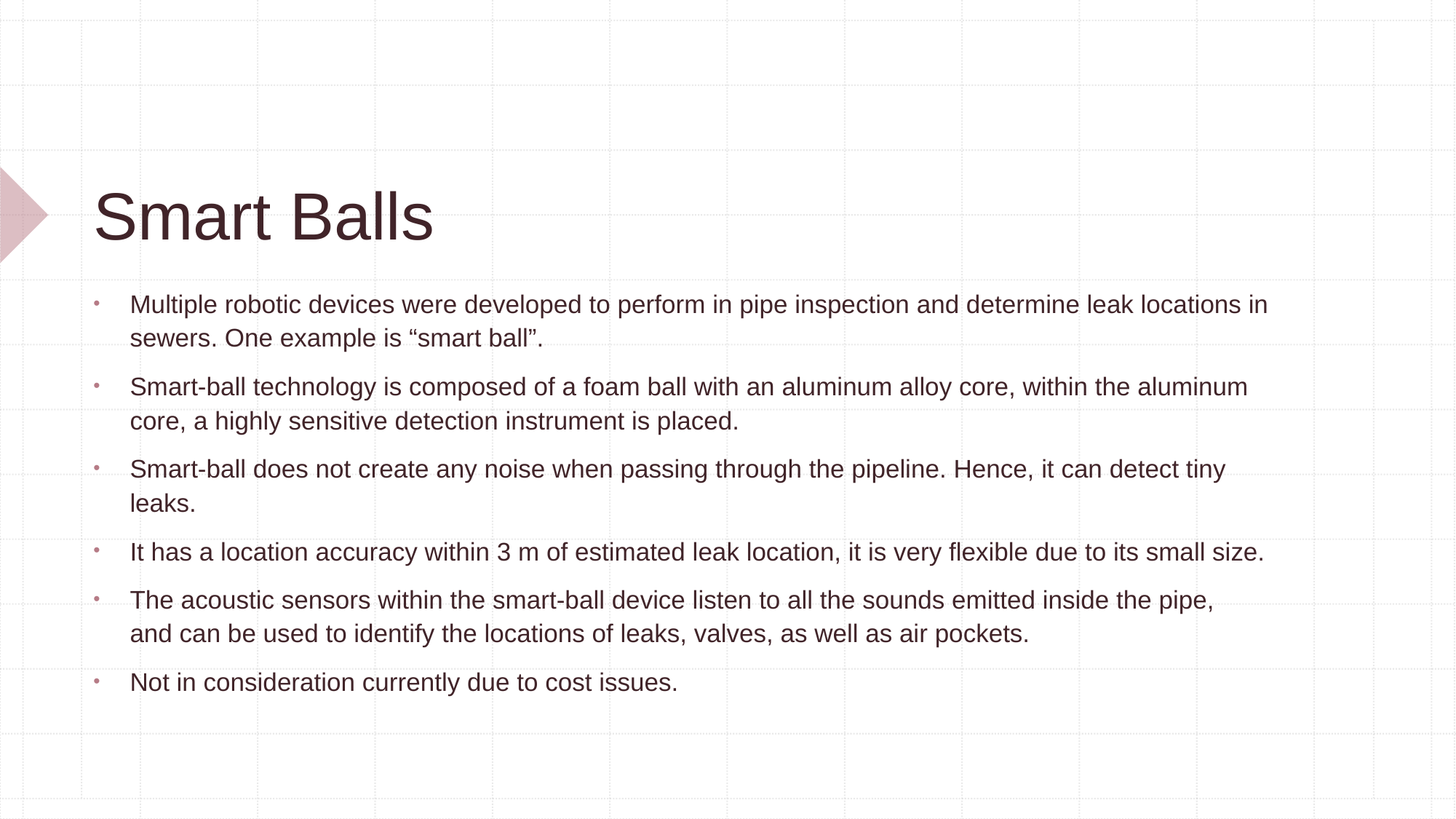

# Smart Balls
Multiple robotic devices were developed to perform in pipe inspection and determine leak locations in sewers. One example is “smart ball”.
Smart-ball technology is composed of a foam ball with an aluminum alloy core, within the aluminum core, a highly sensitive detection instrument is placed.
Smart-ball does not create any noise when passing through the pipeline. Hence, it can detect tiny leaks.
It has a location accuracy within 3 m of estimated leak location, it is very flexible due to its small size.
The acoustic sensors within the smart-ball device listen to all the sounds emitted inside the pipe, and can be used to identify the locations of leaks, valves, as well as air pockets.
Not in consideration currently due to cost issues.